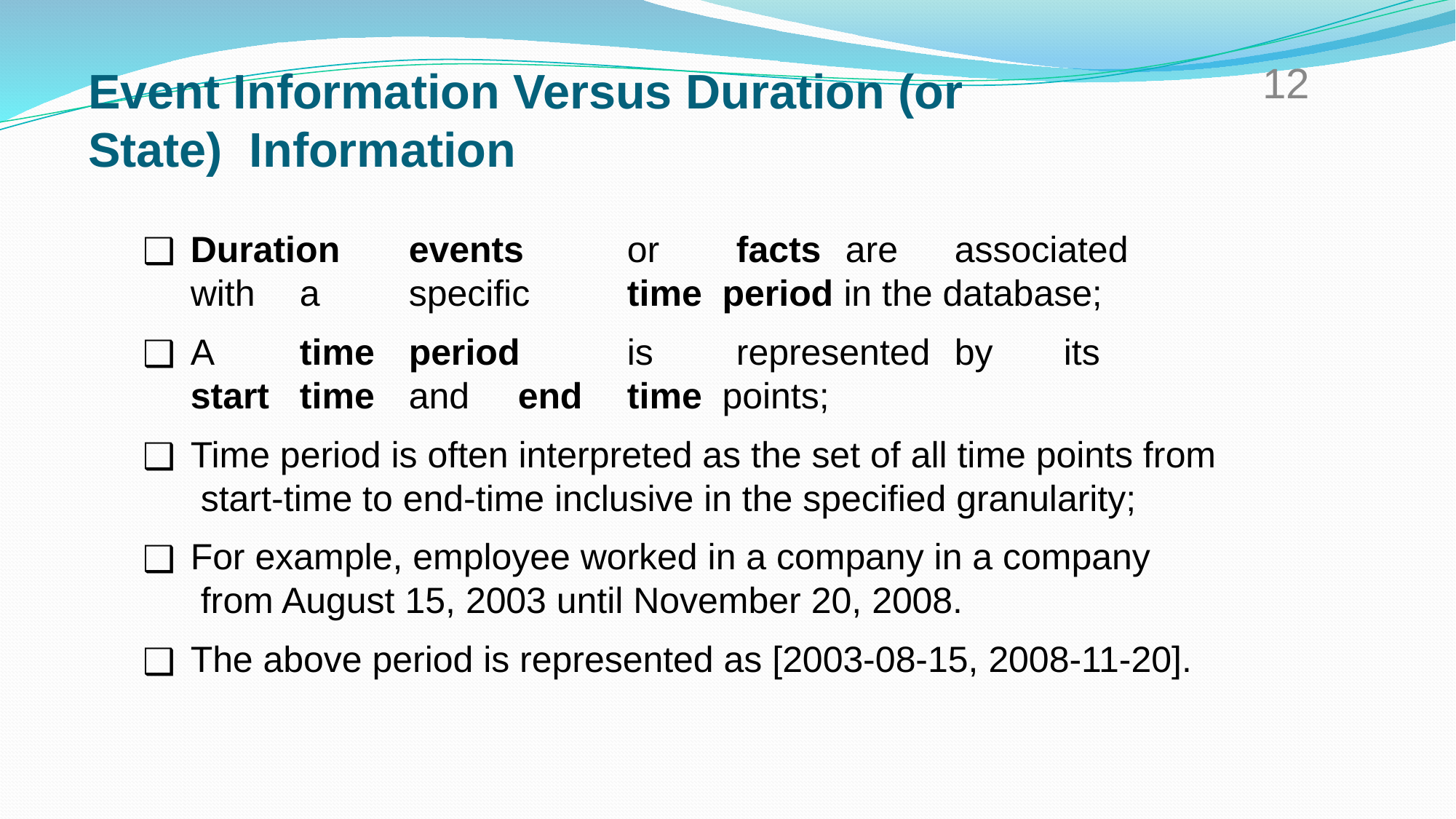

12
# Event Information Versus Duration (or State)  Information
Duration	events	or	facts	are	associated	with	a	specific	time  period in the database;
A	time	period	is	represented	by	its	start	time	and	end	time  points;
Time period is often interpreted as the set of all time points from  start-time to end-time inclusive in the specified granularity;
For example, employee worked in a company in a company  from August 15, 2003 until November 20, 2008.
The above period is represented as [2003-08-15, 2008-11-20].